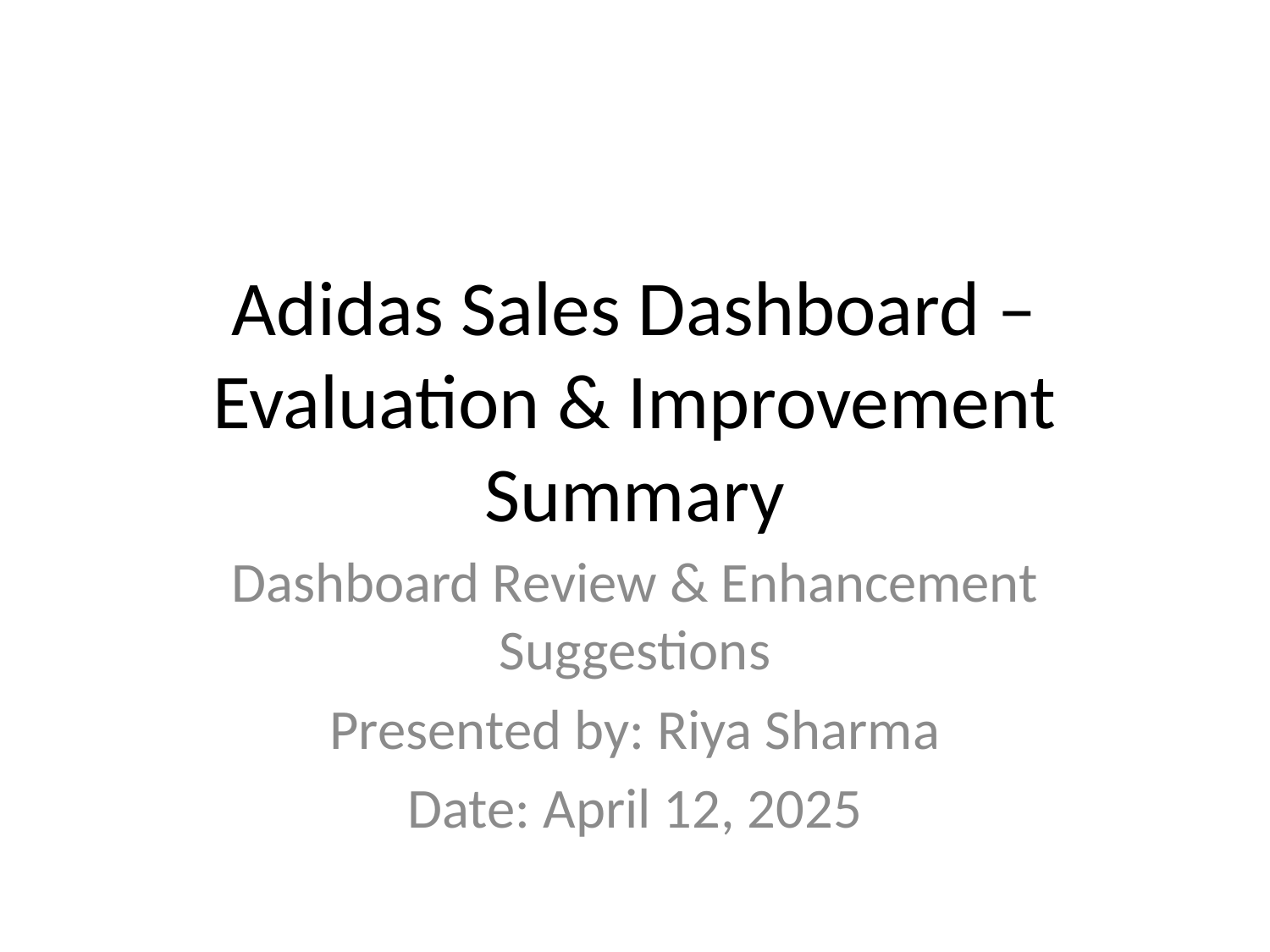

# Adidas Sales Dashboard – Evaluation & Improvement Summary
Dashboard Review & Enhancement Suggestions
Presented by: Riya Sharma
Date: April 12, 2025